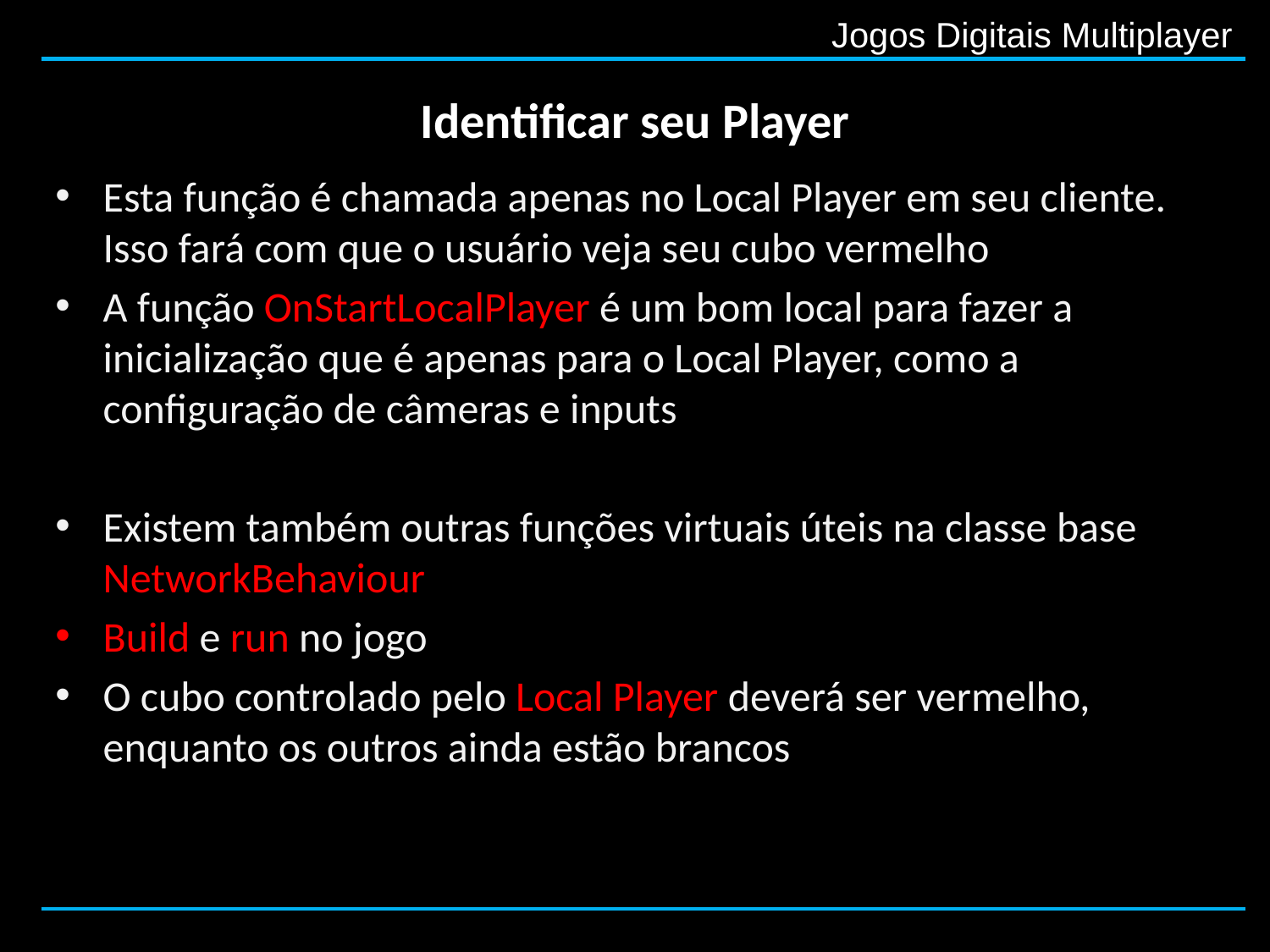

# Identificar seu Player
Esta função é chamada apenas no Local Player em seu cliente. Isso fará com que o usuário veja seu cubo vermelho
A função OnStartLocalPlayer é um bom local para fazer a inicialização que é apenas para o Local Player, como a configuração de câmeras e inputs

Existem também outras funções virtuais úteis na classe base NetworkBehaviour
Build e run no jogo
O cubo controlado pelo Local Player deverá ser vermelho, enquanto os outros ainda estão brancos